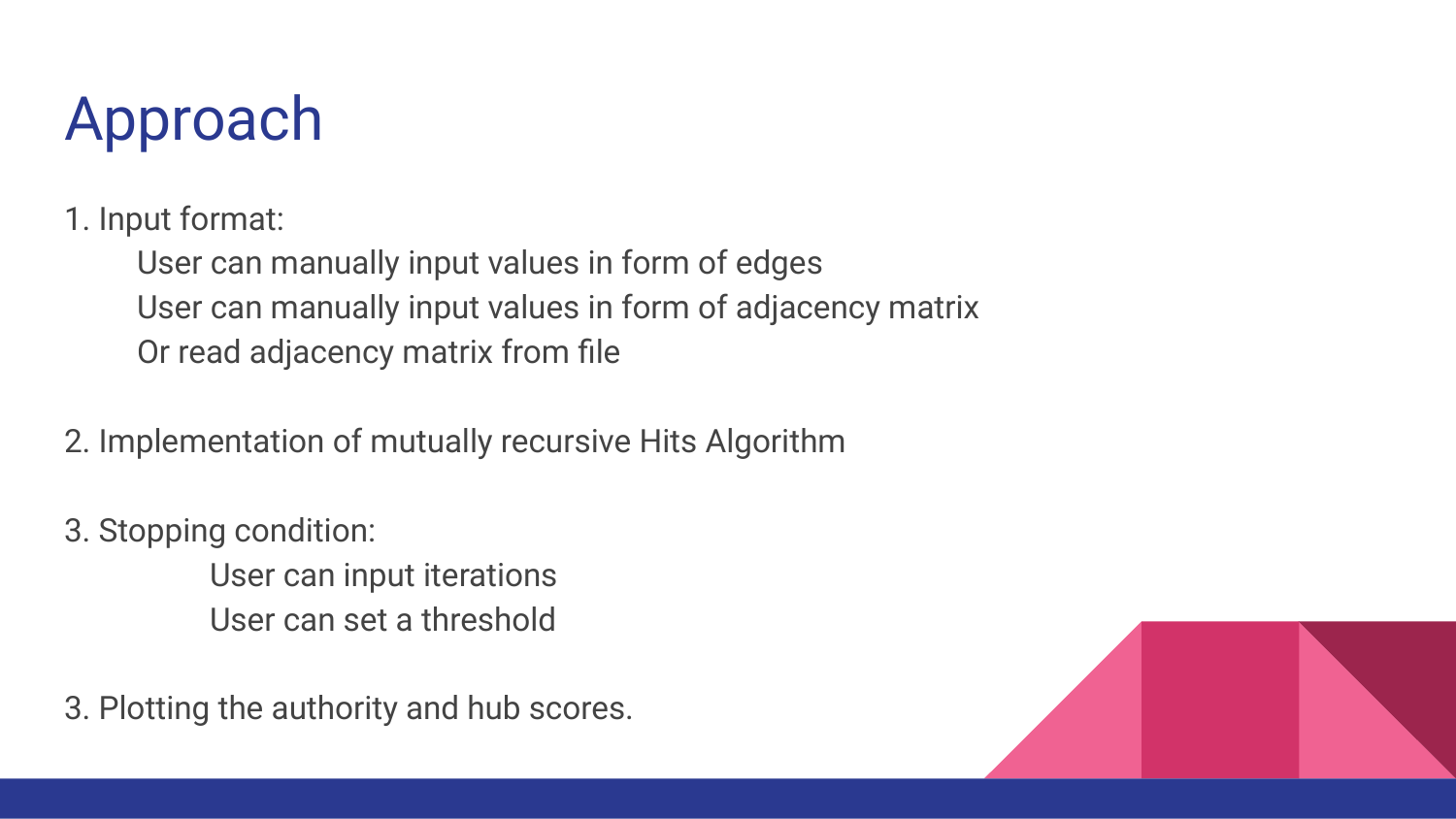

# Approach
1. Input format:
User can manually input values in form of edges
User can manually input values in form of adjacency matrix
Or read adjacency matrix from file

2. Implementation of mutually recursive Hits Algorithm

3. Stopping condition:
	User can input iterations
	User can set a threshold

3. Plotting the authority and hub scores.